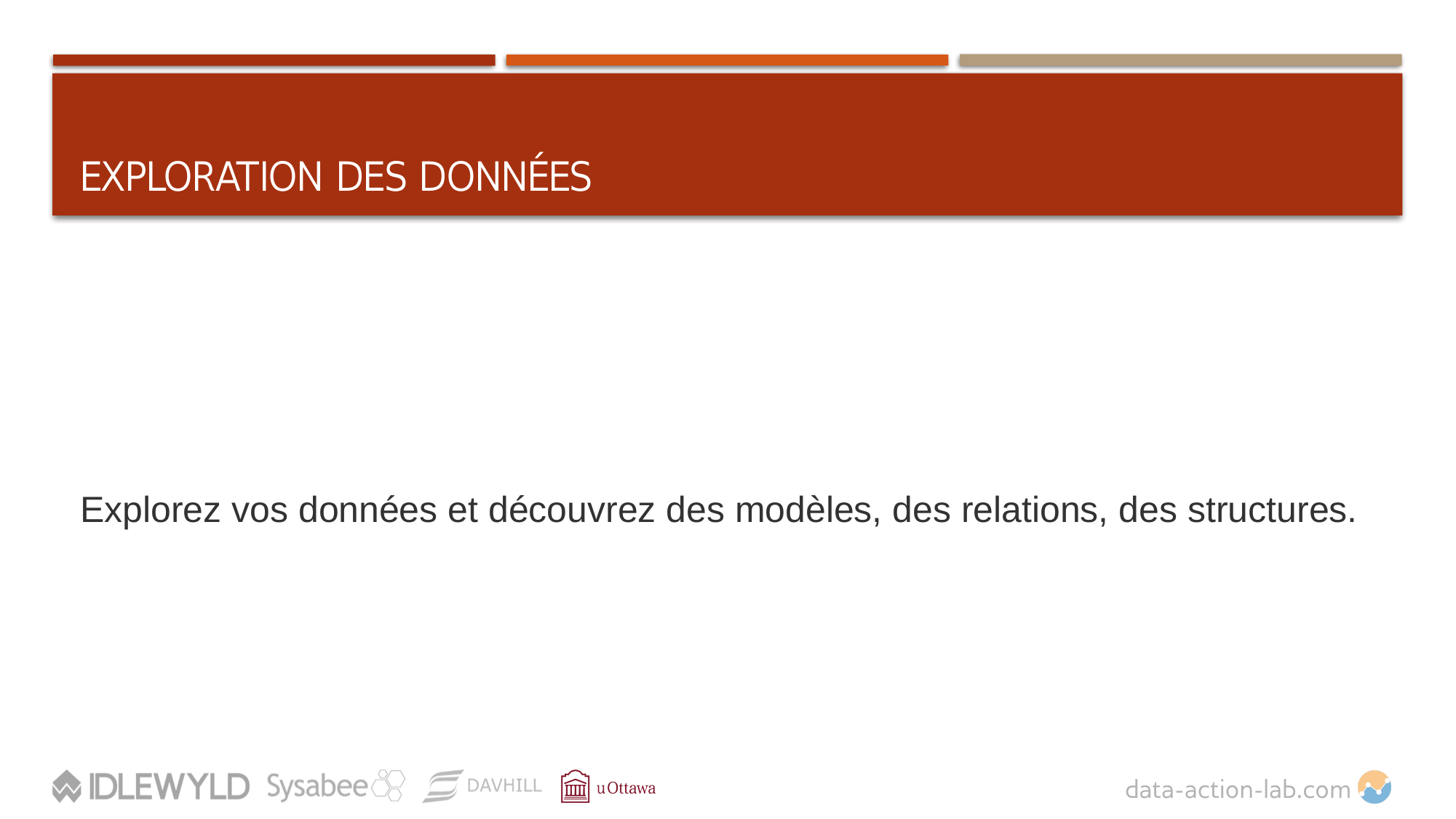

# Exploration des données
Explorez vos données et découvrez des modèles, des relations, des structures.